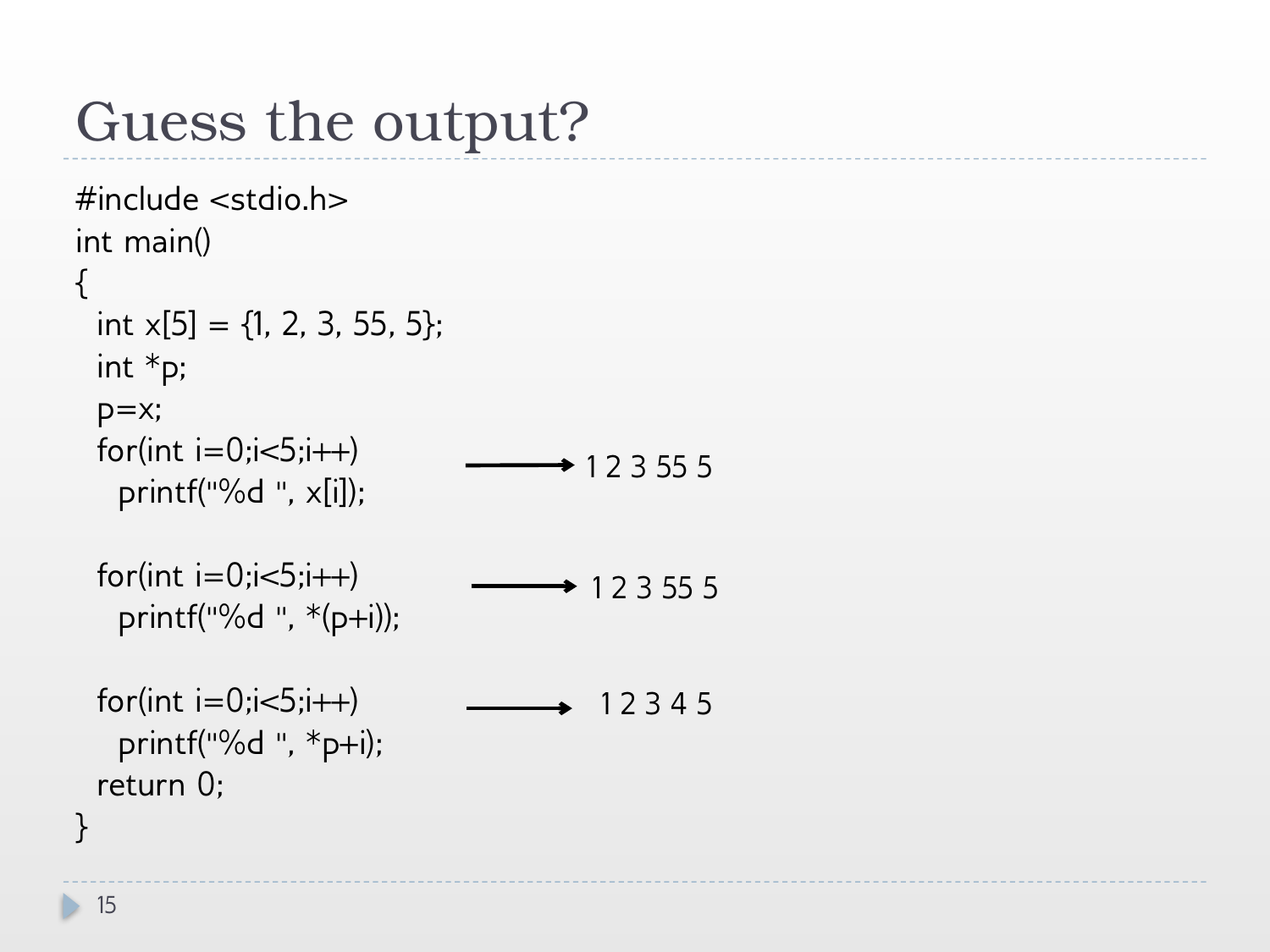

# Guess the output?
#include <stdio.h>
int main()
{
  int x[5] = {1, 2, 3, 55, 5};
  int *p;
  p=x;
  for(int i=0;i<5;i++)
    printf("%d ", x[i]);

  for(int i=0;i<5;i++)
    printf("%d ", *(p+i));

  for(int i=0;i<5;i++)
    printf("%d ", *p+i);
  return 0;
}

1 2 3 55 5
1 2 3 55 5
1 2 3 4 5
15